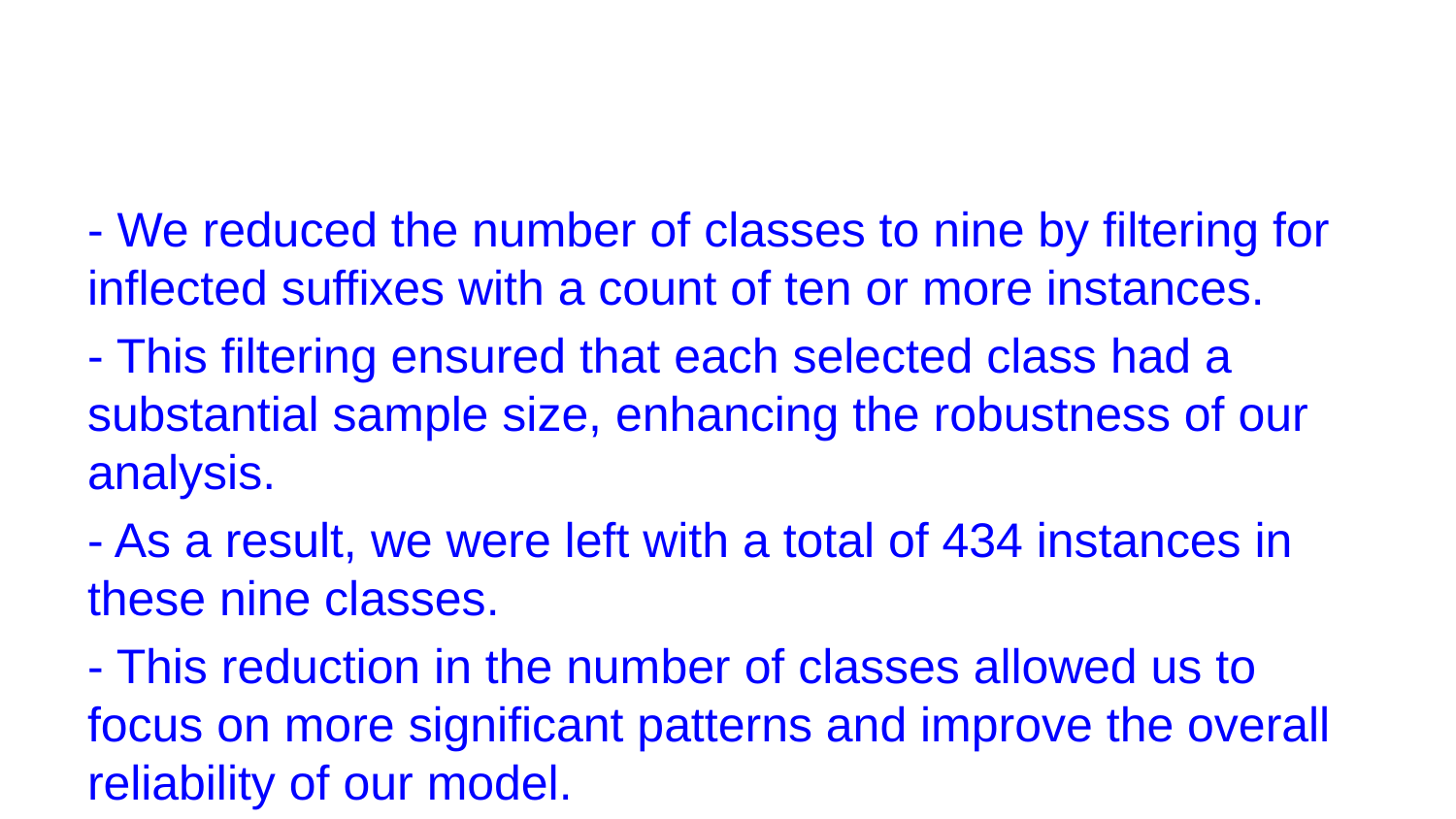

- We reduced the number of classes to nine by filtering for inflected suffixes with a count of ten or more instances.
- This filtering ensured that each selected class had a substantial sample size, enhancing the robustness of our analysis.
- As a result, we were left with a total of 434 instances in these nine classes.
- This reduction in the number of classes allowed us to focus on more significant patterns and improve the overall reliability of our model.